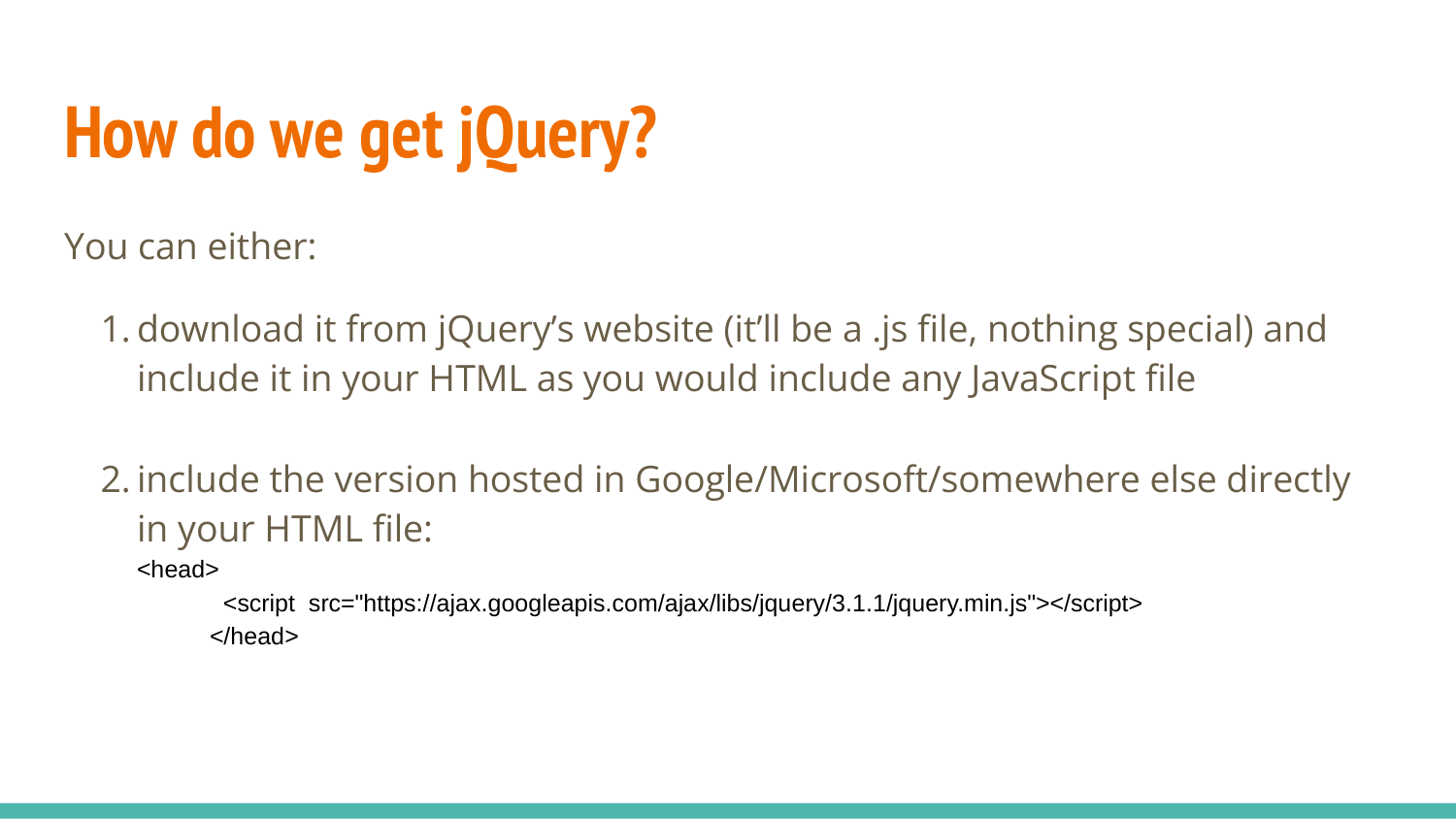

# How do we get jQuery?
You can either:
download it from jQuery’s website (it’ll be a .js file, nothing special) and include it in your HTML as you would include any JavaScript file

include the version hosted in Google/Microsoft/somewhere else directly in your HTML file:
<head>
	  <script  src="https://ajax.googleapis.com/ajax/libs/jquery/3.1.1/jquery.min.js"></script>
	</head>